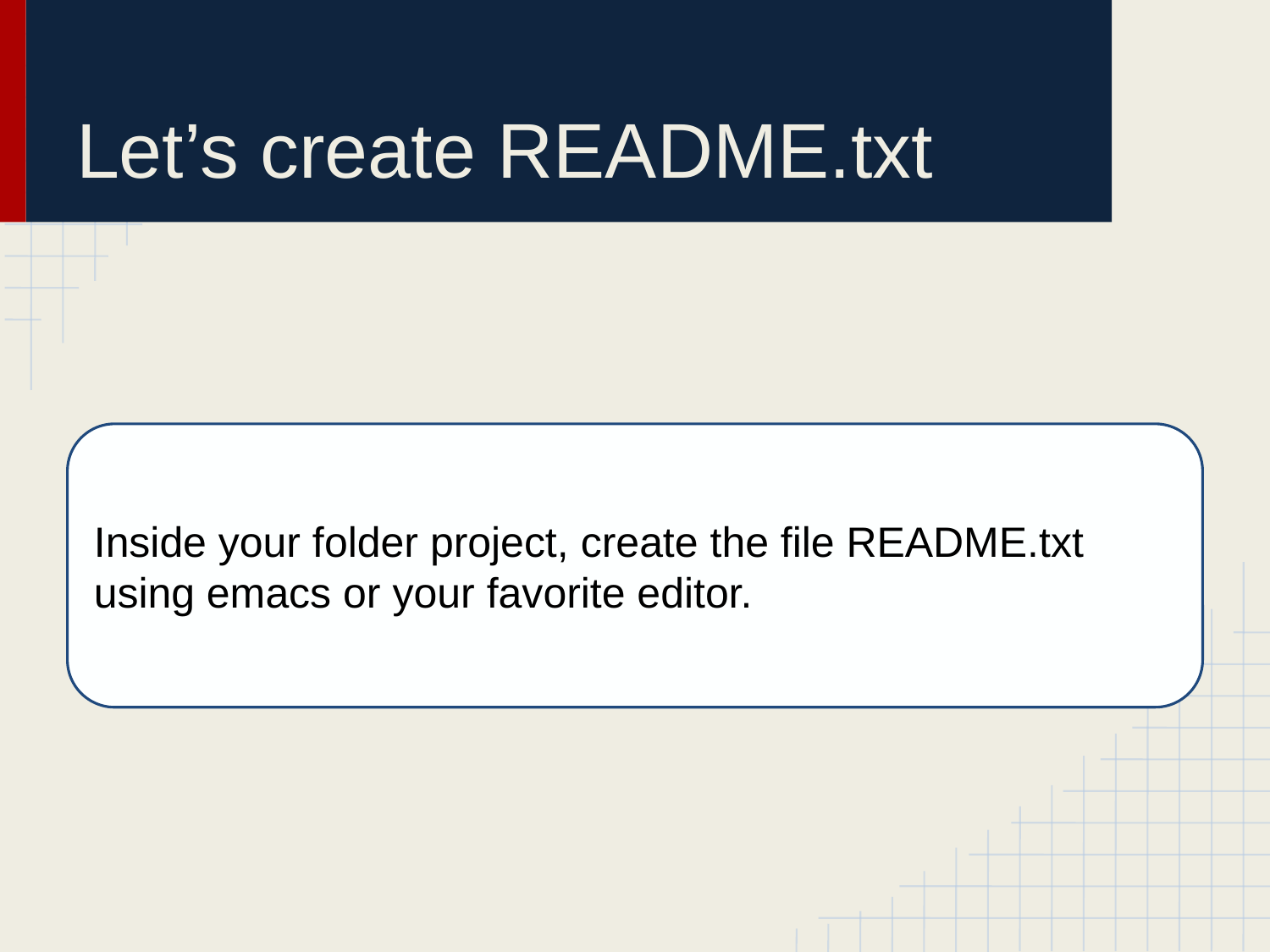

# Let’s create README.txt
Inside your folder project, create the file README.txt using emacs or your favorite editor.